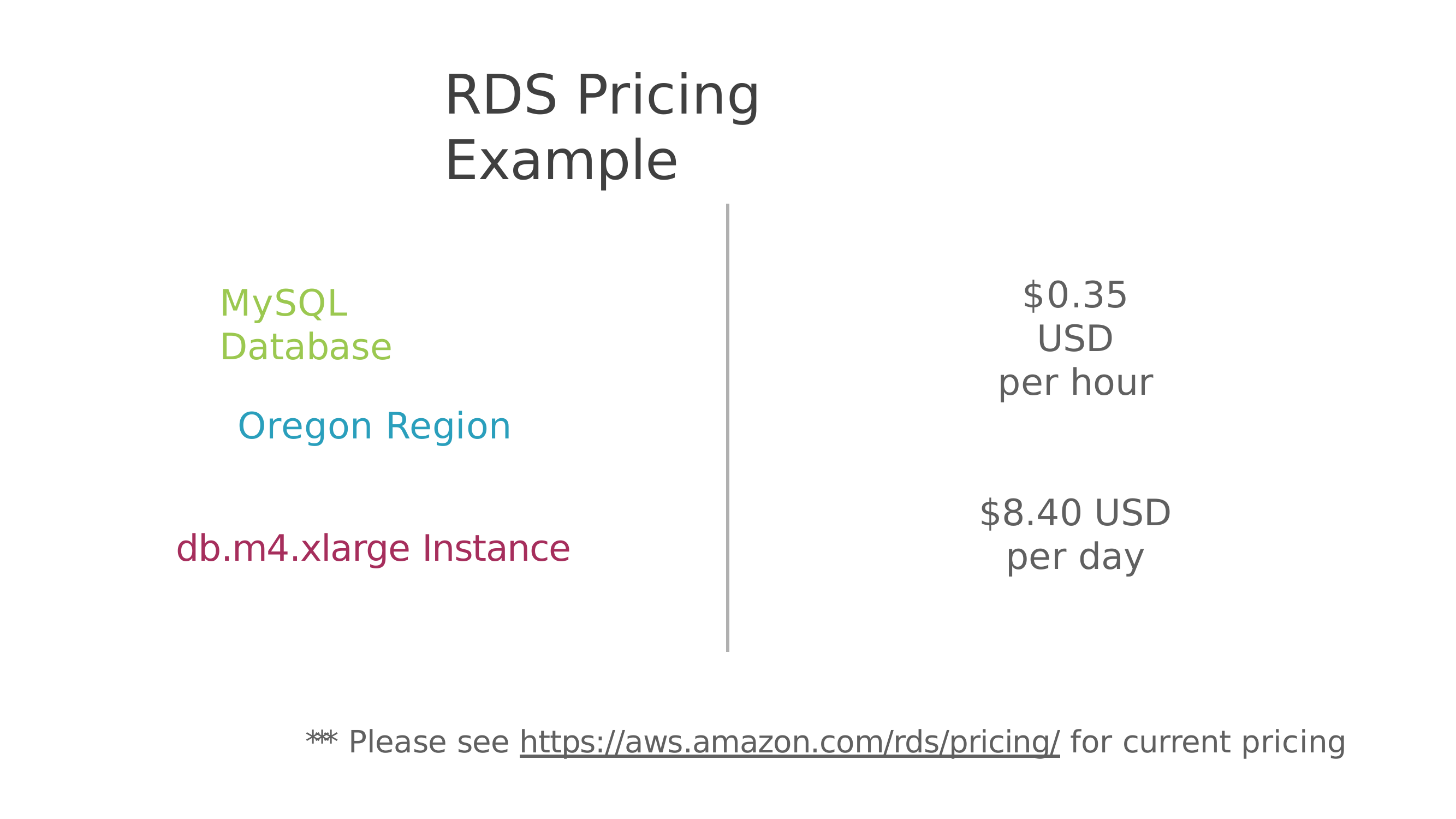

# RDS Pricing Example

$0.35 USD
per hour
MySQL Database
Oregon Region
$8.40 USD
per day
db.m4.xlarge Instance
*** Please see https://aws.amazon.com/rds/pricing/ for current pricing
49